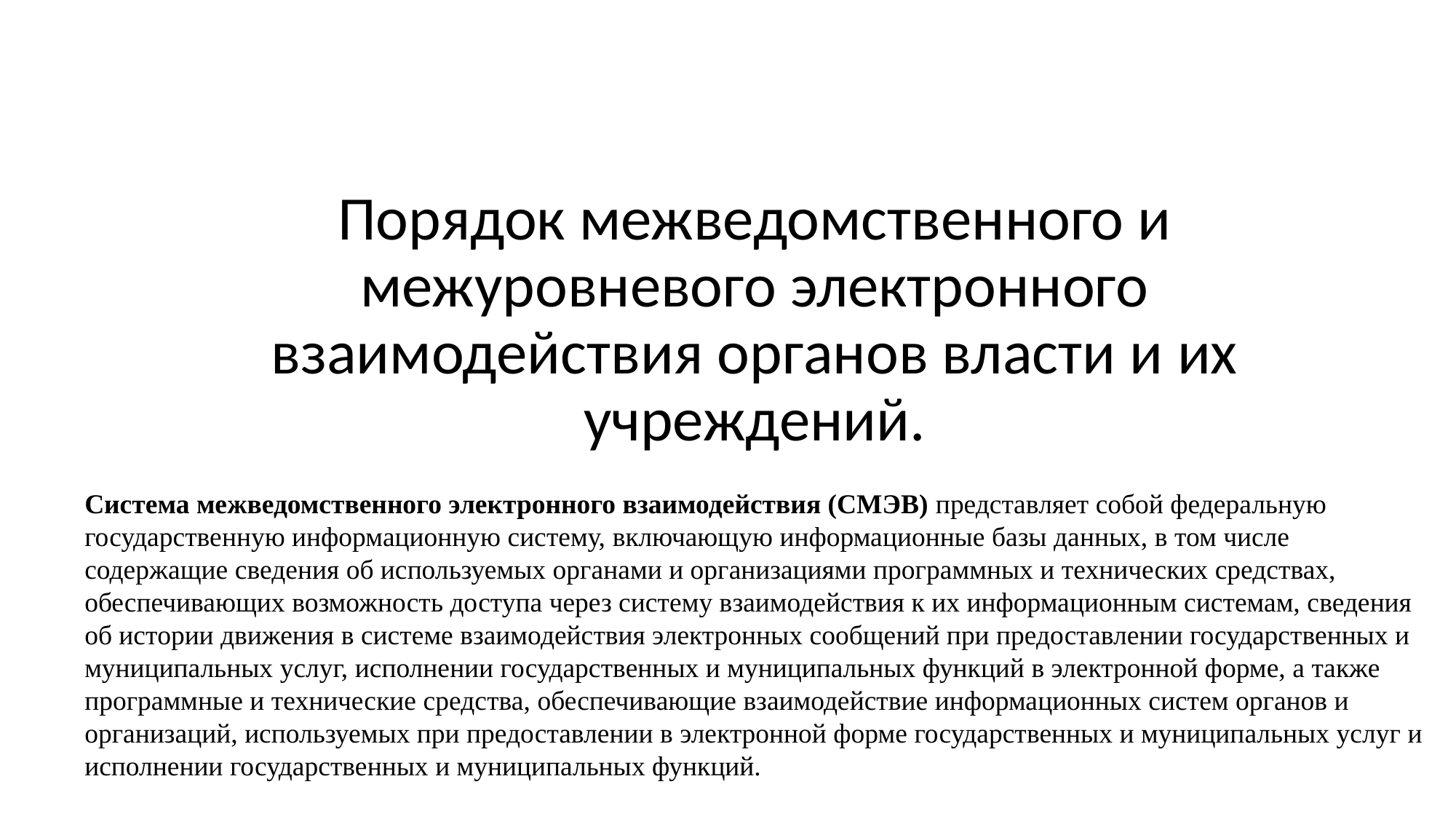

# Порядок межведомственного и межуровневого электронного взаимодействия органов власти и их учреждений.
Система межведомственного электронного взаимодействия (СМЭВ) представляет собой федеральную государственную информационную систему, включающую информационные базы данных, в том числе содержащие сведения об используемых органами и организациями программных и технических средствах, обеспечивающих возможность доступа через систему взаимодействия к их информационным системам, сведения об истории движения в системе взаимодействия электронных сообщений при предоставлении государственных и муниципальных услуг, исполнении государственных и муниципальных функций в электронной форме, а также программные и технические средства, обеспечивающие взаимодействие информационных систем органов и организаций, используемых при предоставлении в электронной форме государственных и муниципальных услуг и исполнении государственных и муниципальных функций.